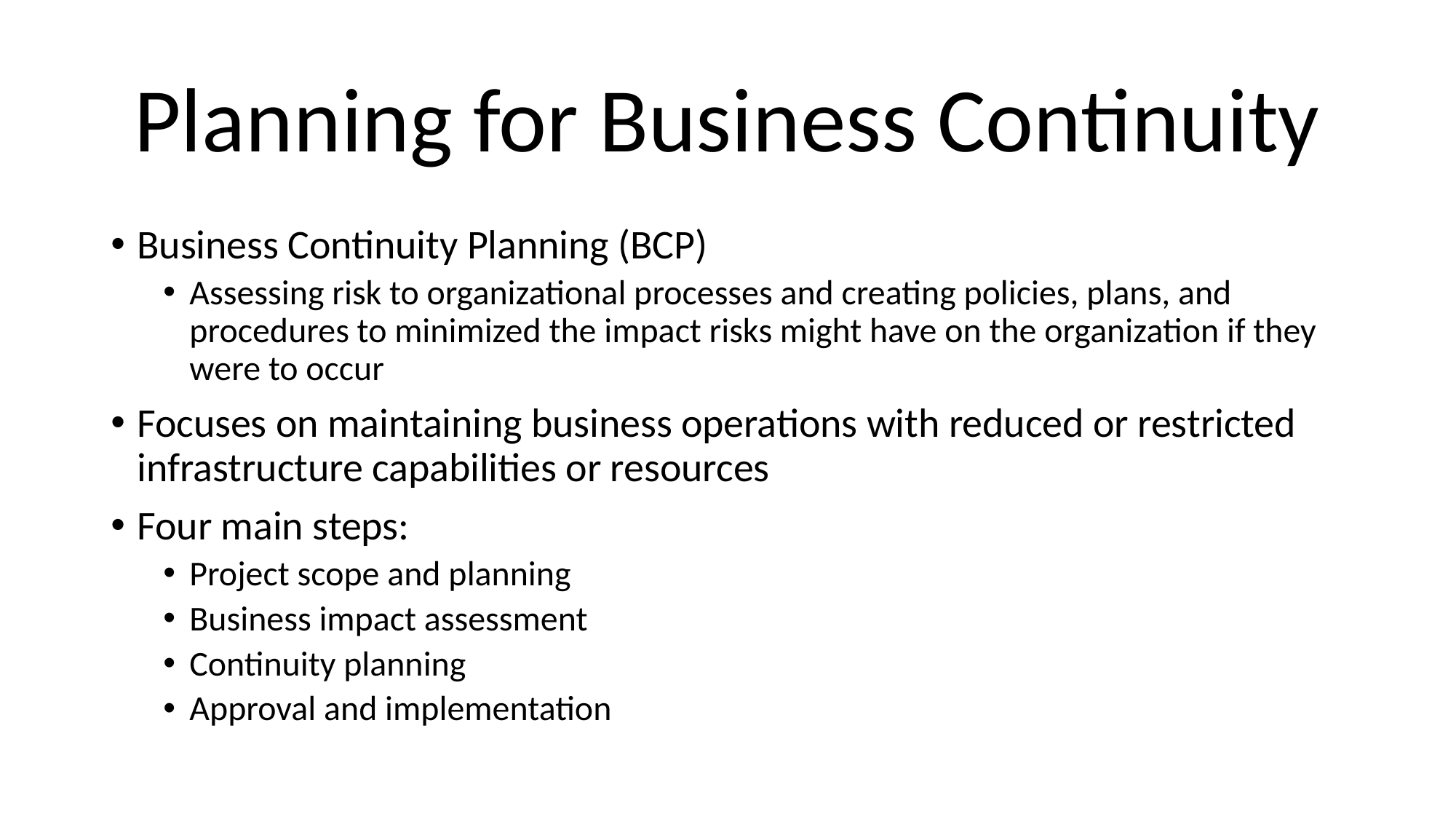

# Planning for Business Continuity
Business Continuity Planning (BCP)
Assessing risk to organizational processes and creating policies, plans, and procedures to minimized the impact risks might have on the organization if they were to occur
Focuses on maintaining business operations with reduced or restricted infrastructure capabilities or resources
Four main steps:
Project scope and planning
Business impact assessment
Continuity planning
Approval and implementation